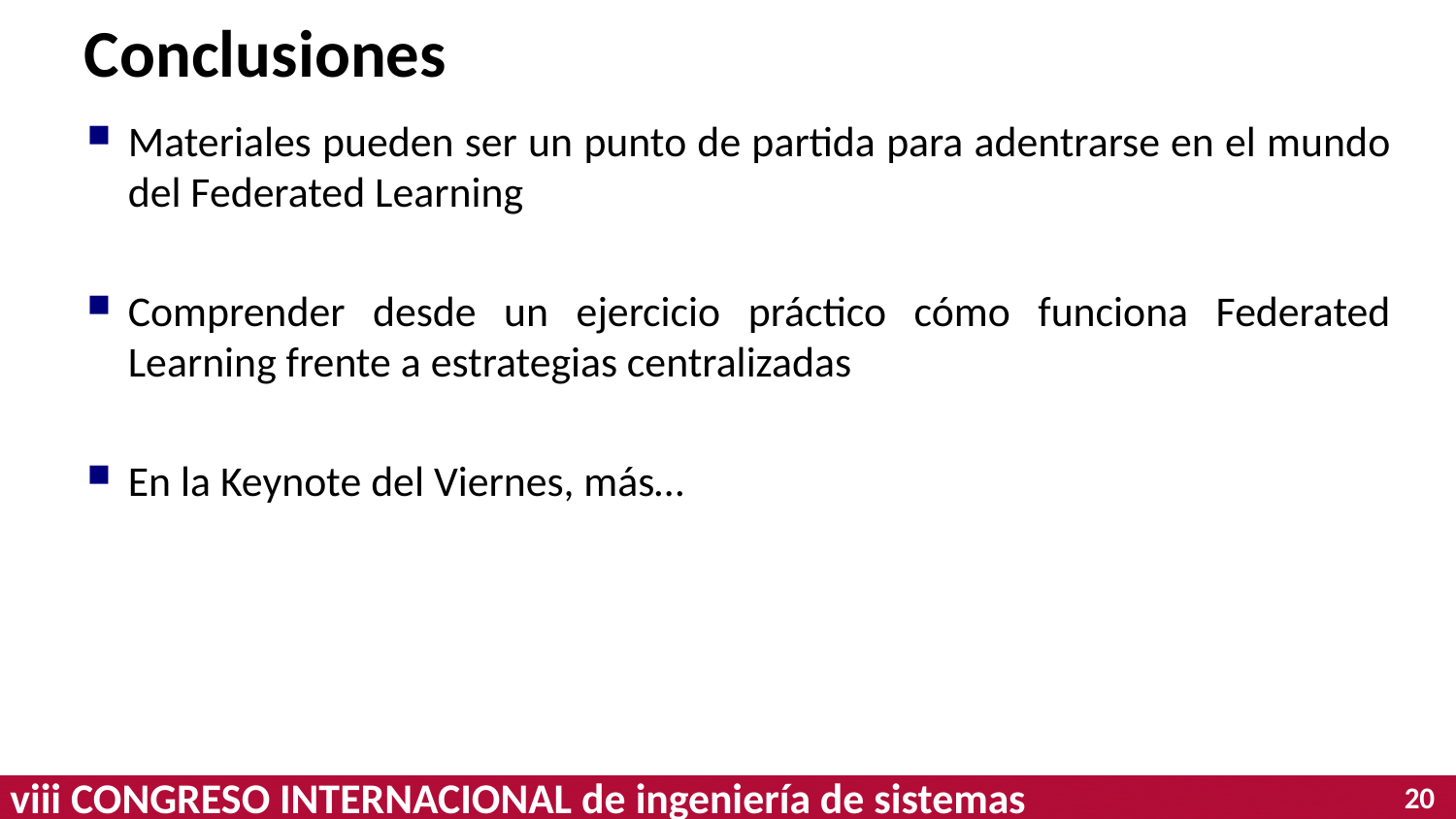

# Conclusiones
Materiales pueden ser un punto de partida para adentrarse en el mundo del Federated Learning

Comprender desde un ejercicio práctico cómo funciona Federated Learning frente a estrategias centralizadas

En la Keynote del Viernes, más…